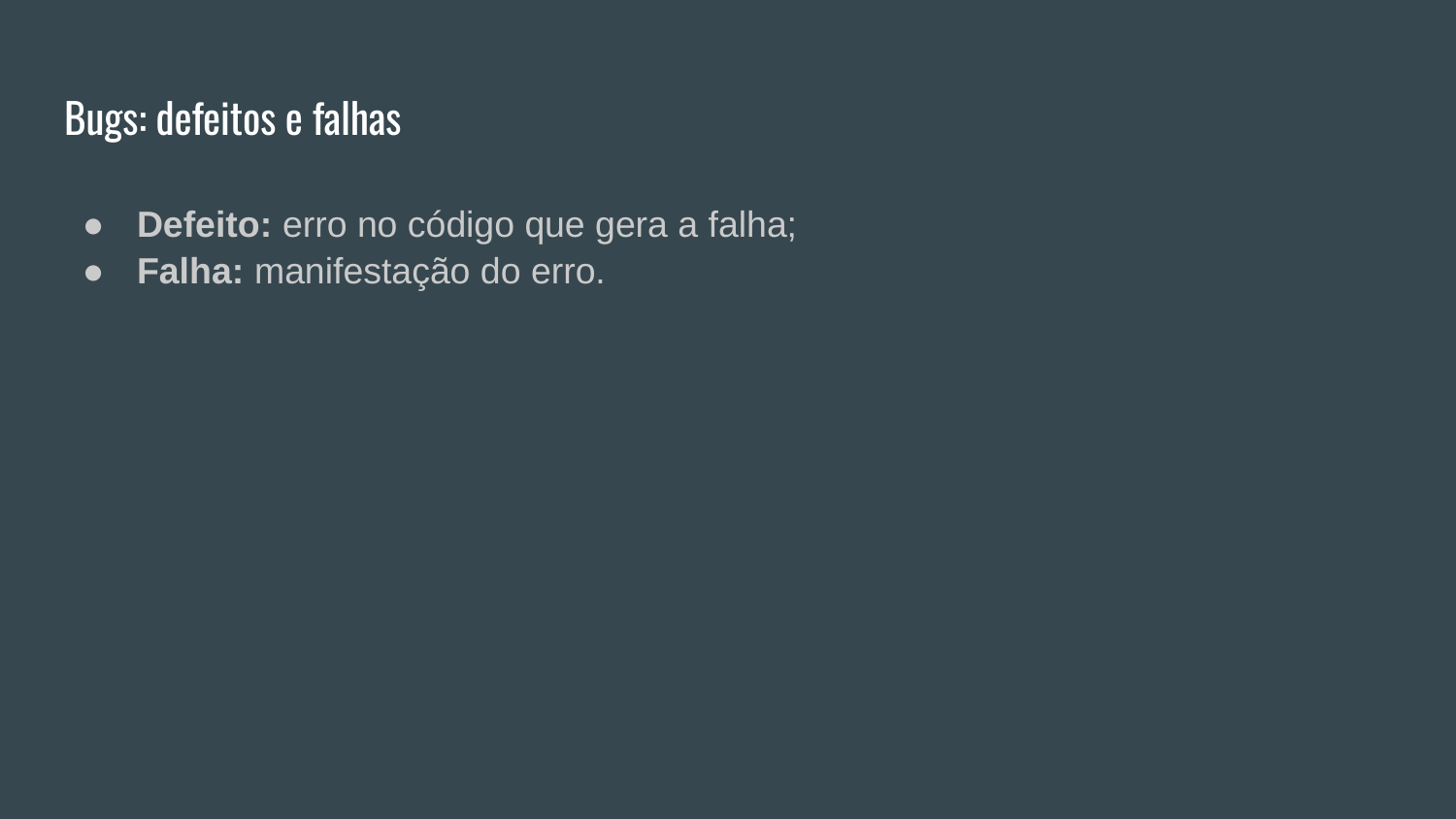

# Bugs: defeitos e falhas
Defeito: erro no código que gera a falha;
Falha: manifestação do erro.